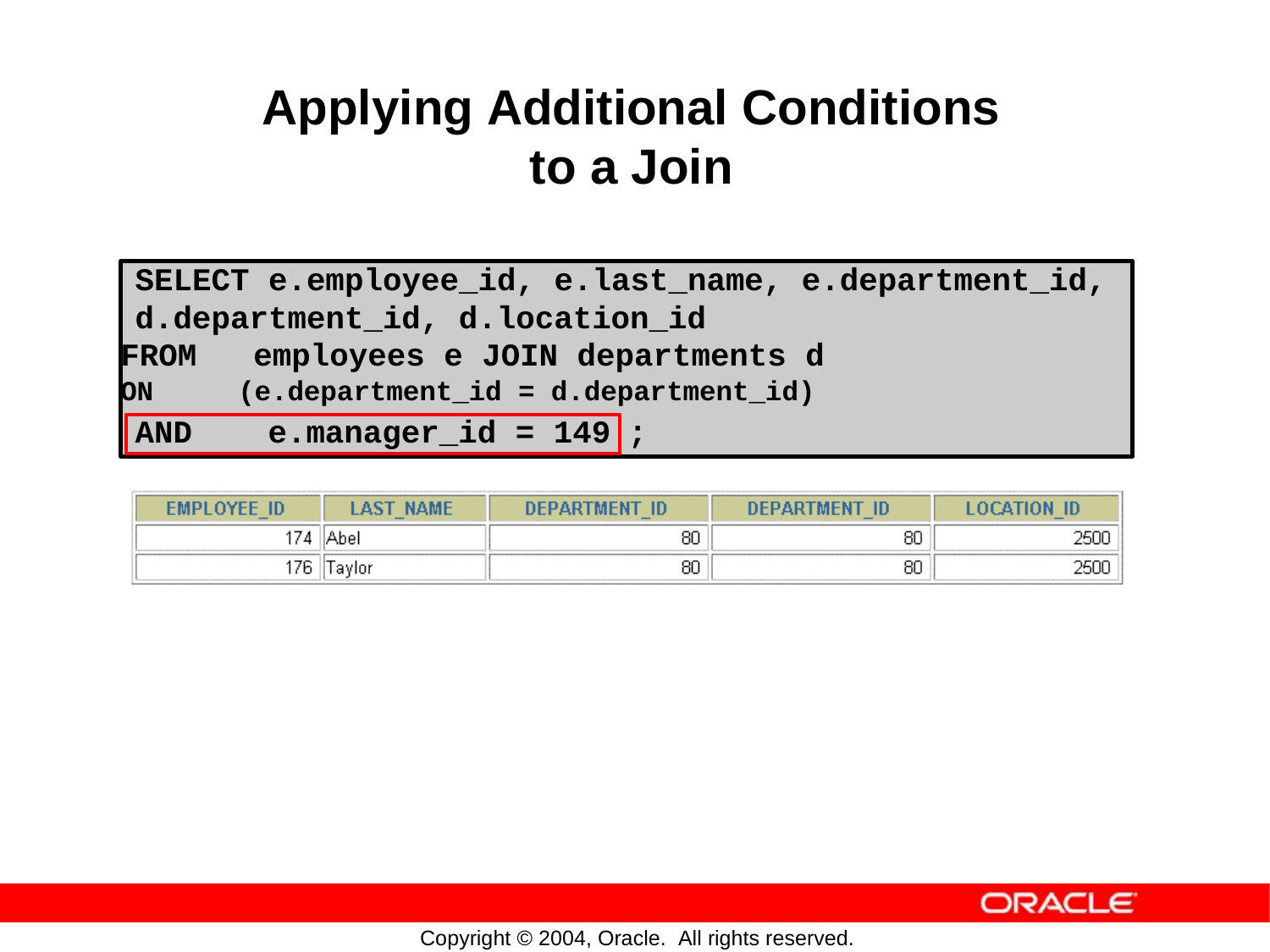

Applying
Additional
Conditions
to
a
Join

SELECT e.employee_id, e.last_name, e.department_id,
d.department_id, d.location_id
FROM  employees e JOIN departments d
ON    (e.department_id = d.department_id)

AND   e.manager_id = 149
;

Copyright © 2004, Oracle.  All rights reserved.